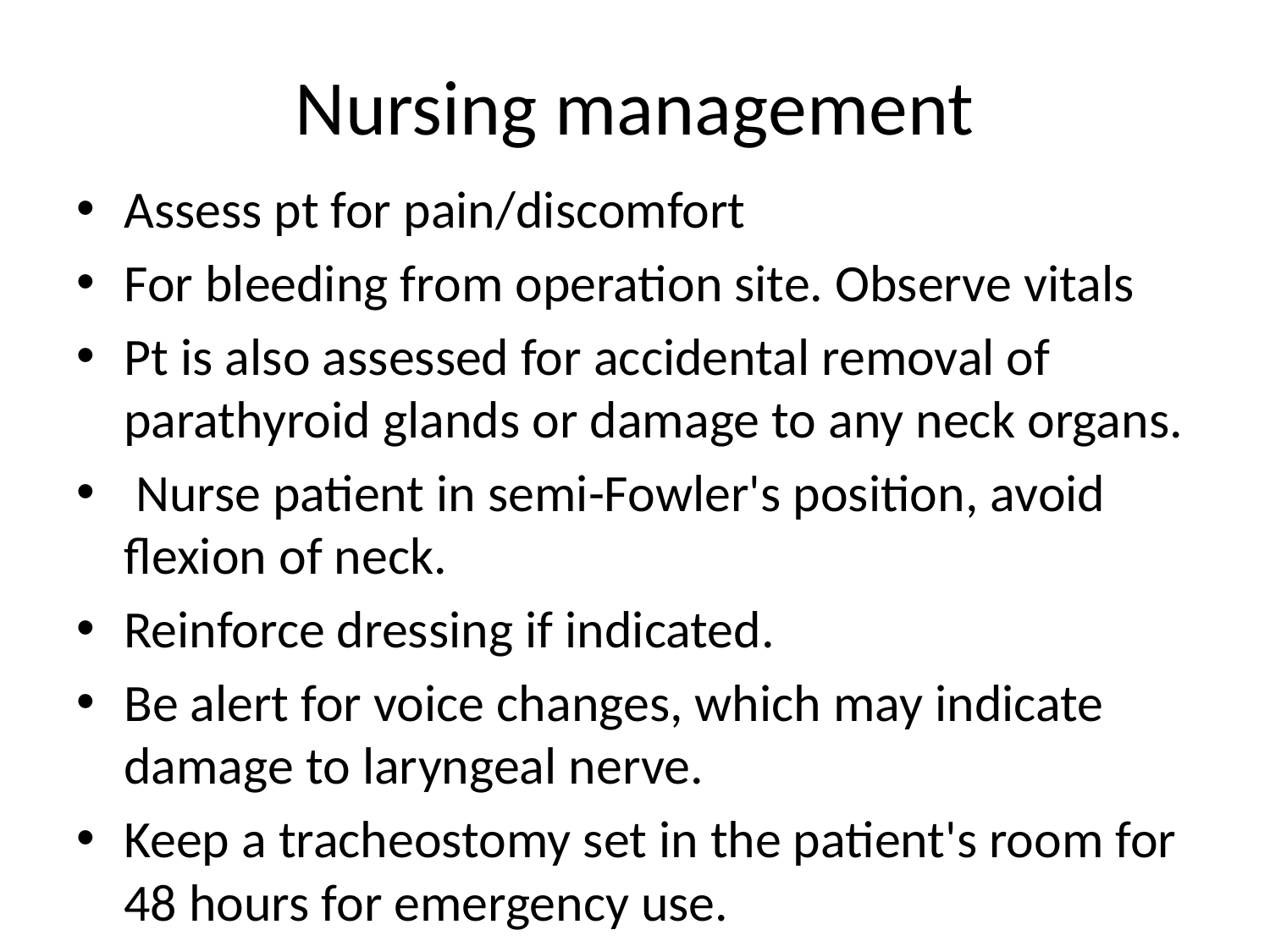

# Nursing management
Assess pt for pain/discomfort
For bleeding from operation site. Observe vitals
Pt is also assessed for accidental removal of parathyroid glands or damage to any neck organs.
 Nurse patient in semi-Fowler's position, avoid flexion of neck.
Reinforce dressing if indicated.
Be alert for voice changes, which may indicate damage to laryngeal nerve.
Keep a tracheostomy set in the patient's room for 48 hours for emergency use.